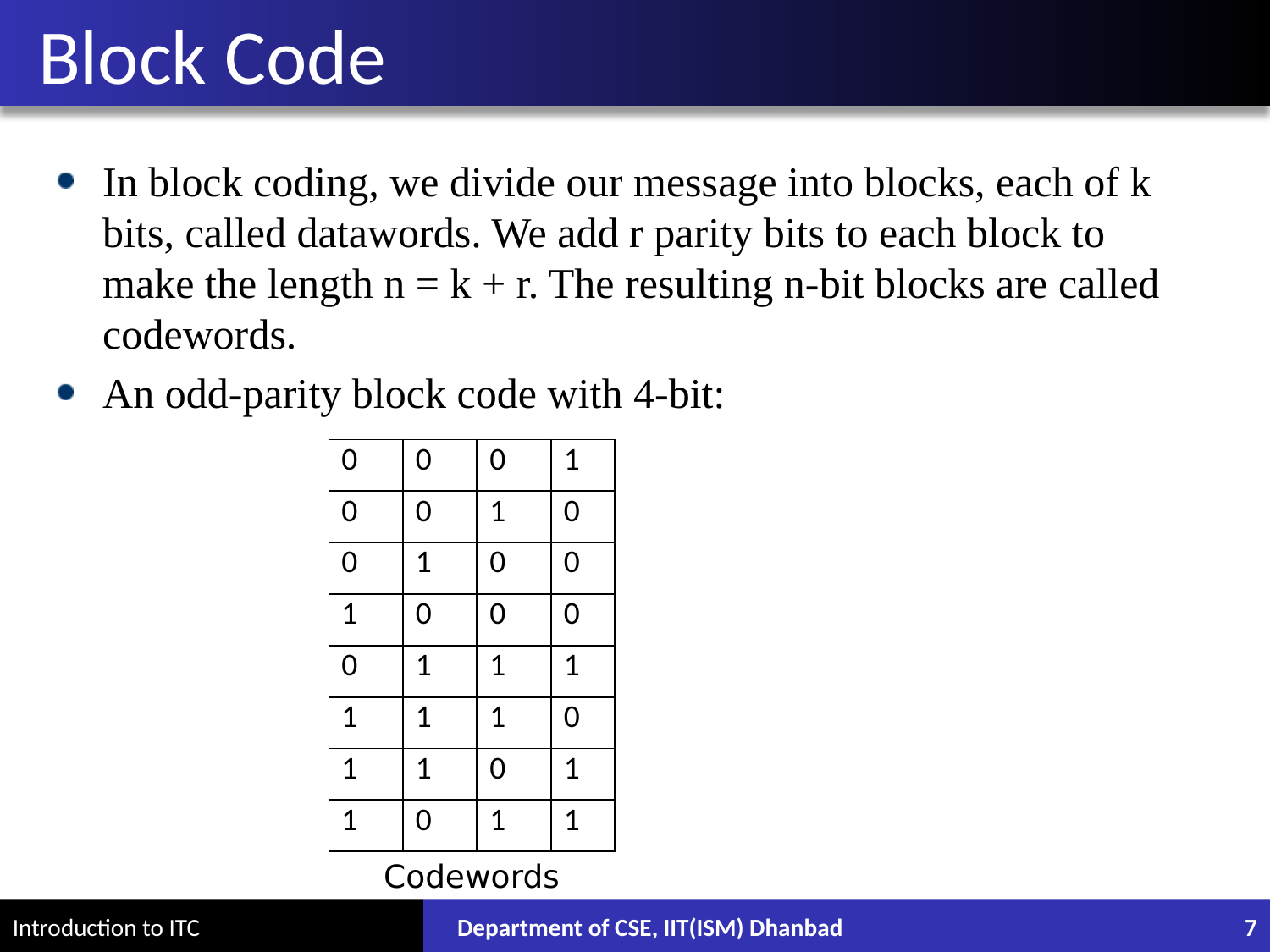

# Block Code
In block coding, we divide our message into blocks, each of k bits, called datawords. We add r parity bits to each block to make the length n = k + r. The resulting n-bit blocks are called codewords.
An odd-parity block code with 4-bit:
| 0 | 0 | 0 | 1 |
| --- | --- | --- | --- |
| 0 | 0 | 1 | 0 |
| 0 | 1 | 0 | 0 |
| 1 | 0 | 0 | 0 |
| 0 | 1 | 1 | 1 |
| 1 | 1 | 1 | 0 |
| 1 | 1 | 0 | 1 |
| 1 | 0 | 1 | 1 |
Codewords
Department of CSE, IIT(ISM) Dhanbad
7